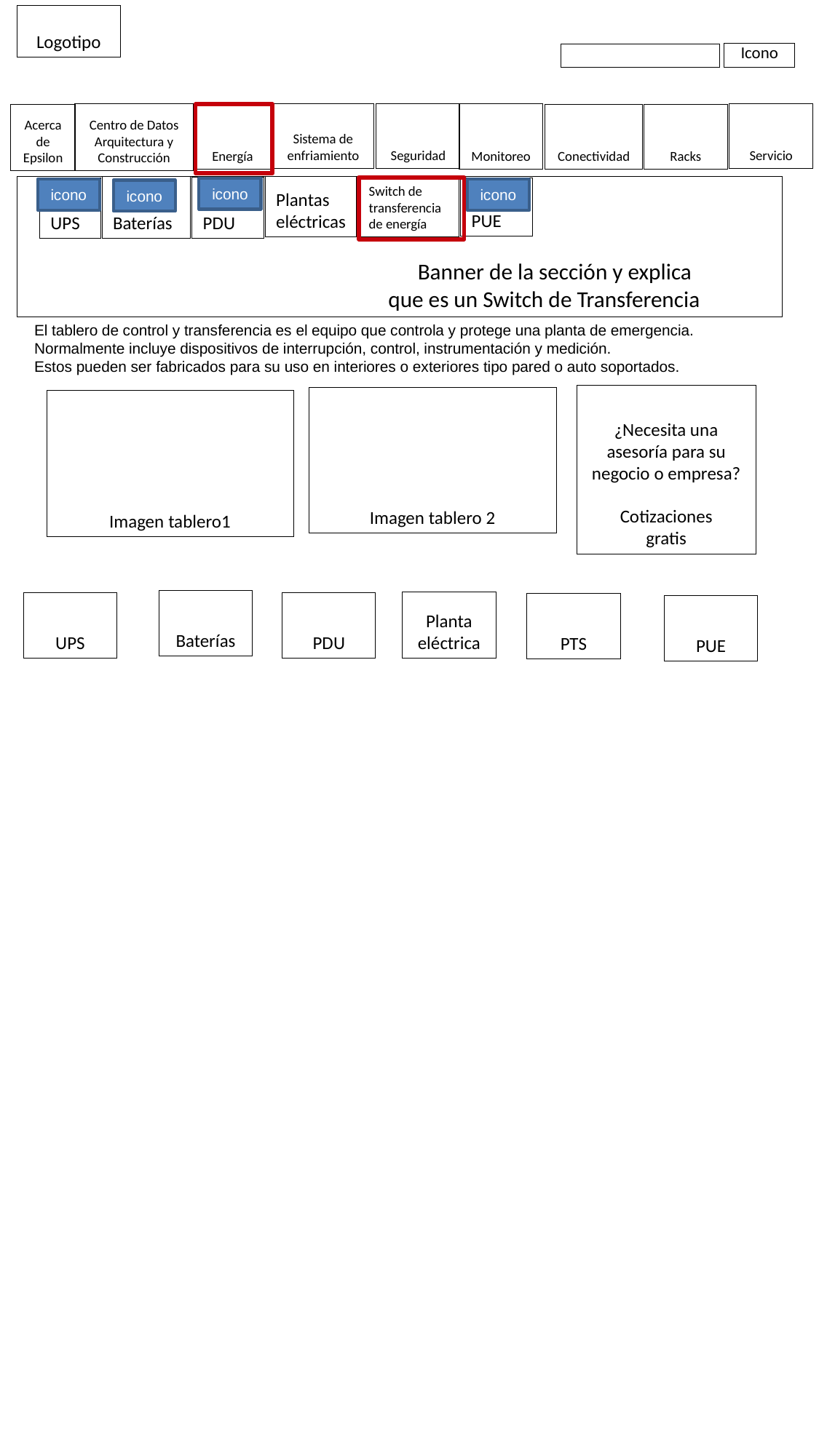

Logotipo
Icono

Servicio
Seguridad
Sistema de enfriamiento
Monitoreo
Centro de Datos Arquitectura y Construcción

Conectividad
Racks
Energía
Acerca de Epsilon
Baterías
Plantas eléctricas
		                                 Banner de la sección y explica
                                                         que es un Switch de Transferencia
PDU

Switch de transferencia de energía
UPS
icono
PUE
icono
icono
icono
El tablero de control y transferencia es el equipo que controla y protege una planta de emergencia. Normalmente incluye dispositivos de interrupción, control, instrumentación y medición.
Estos pueden ser fabricados para su uso en interiores o exteriores tipo pared o auto soportados.

¿Necesita una asesoría para su negocio o empresa?
Cotizaciones
gratis
Imagen tablero 2
Imagen tablero1
Baterías
Planta eléctrica
PDU
UPS
PTS
PUE